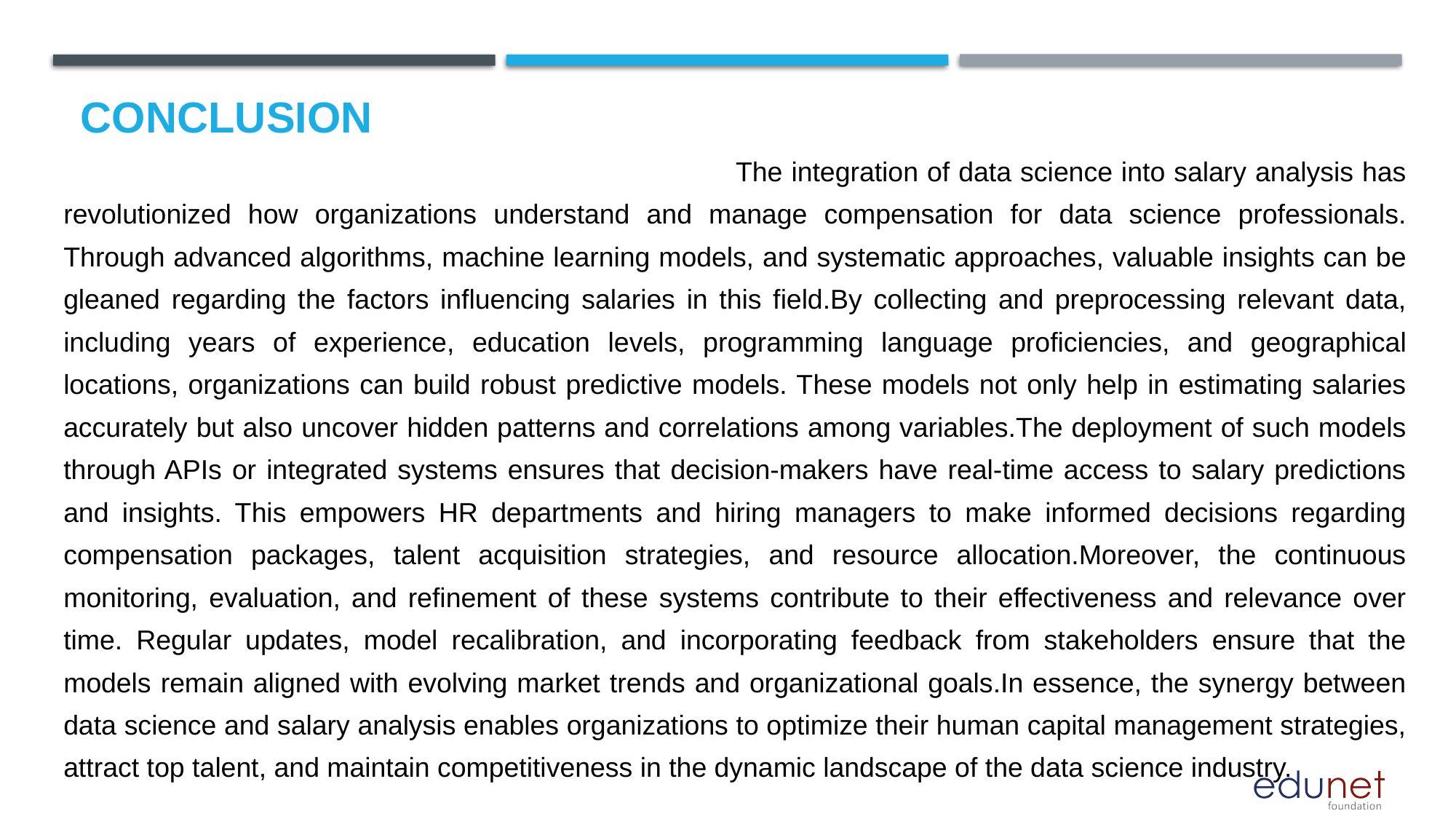

# Conclusion
                                                                            The integration of data science into salary analysis has revolutionized how organizations understand and manage compensation for data science professionals. Through advanced algorithms, machine learning models, and systematic approaches, valuable insights can be gleaned regarding the factors influencing salaries in this field.By collecting and preprocessing relevant data, including years of experience, education levels, programming language proficiencies, and geographical locations, organizations can build robust predictive models. These models not only help in estimating salaries accurately but also uncover hidden patterns and correlations among variables.The deployment of such models through APIs or integrated systems ensures that decision-makers have real-time access to salary predictions and insights. This empowers HR departments and hiring managers to make informed decisions regarding compensation packages, talent acquisition strategies, and resource allocation.Moreover, the continuous monitoring, evaluation, and refinement of these systems contribute to their effectiveness and relevance over time. Regular updates, model recalibration, and incorporating feedback from stakeholders ensure that the models remain aligned with evolving market trends and organizational goals.In essence, the synergy between data science and salary analysis enables organizations to optimize their human capital management strategies, attract top talent, and maintain competitiveness in the dynamic landscape of the data science industry.